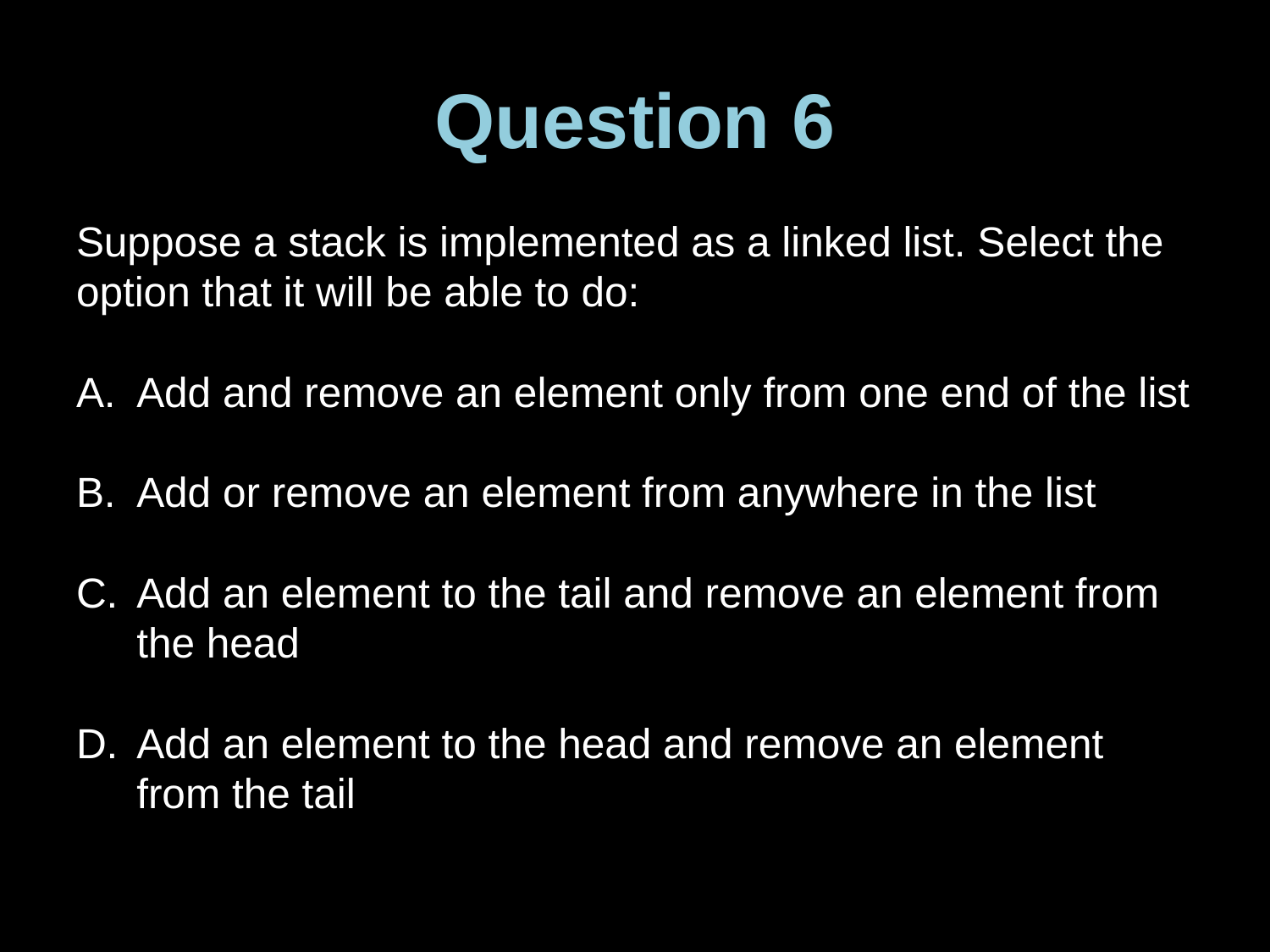

# Question 6
Suppose a stack is implemented as a linked list. Select the option that it will be able to do:

Add and remove an element only from one end of the list

Add or remove an element from anywhere in the list

Add an element to the tail and remove an element from the head

Add an element to the head and remove an element from the tail